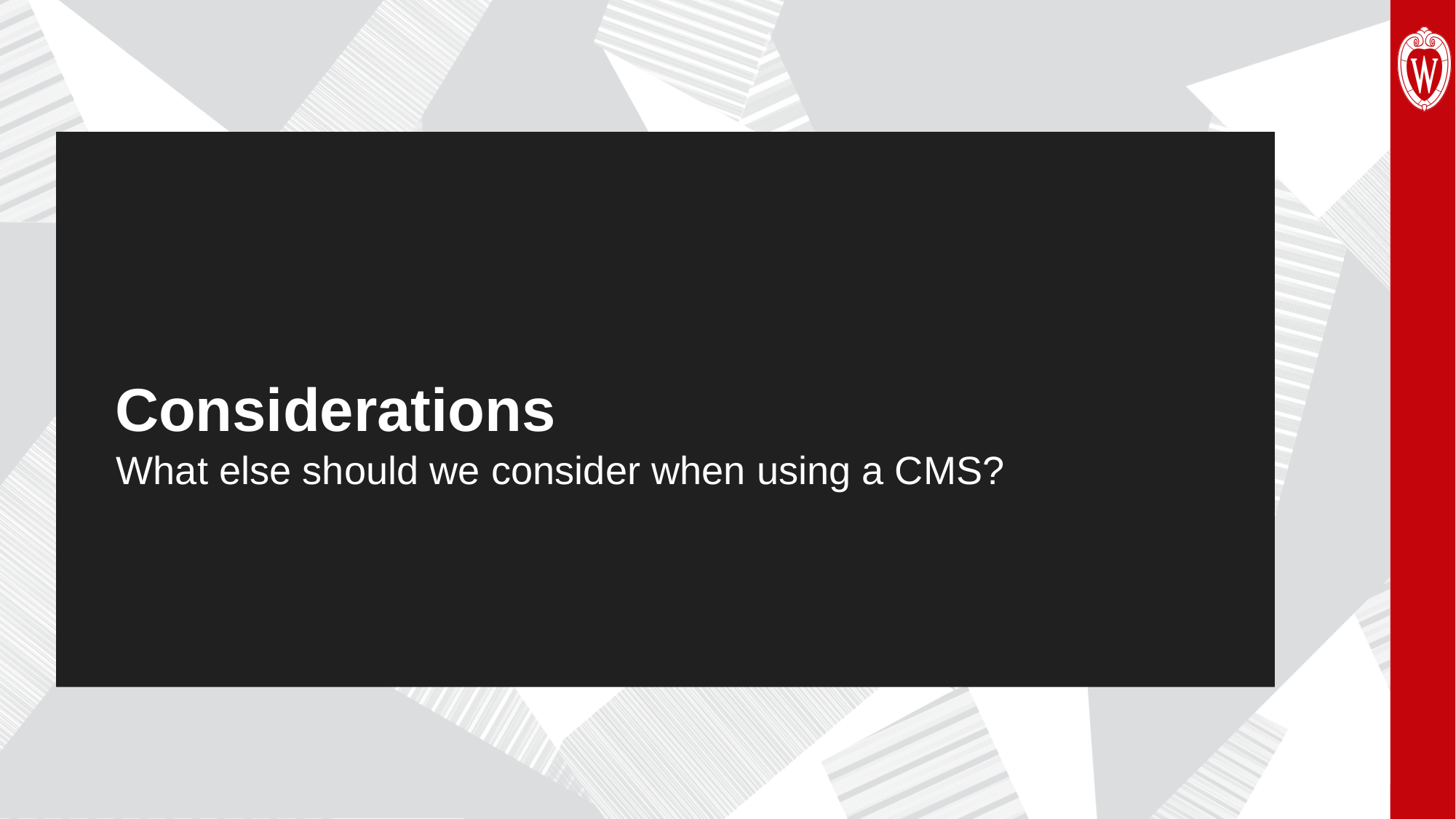

# Considerations
What else should we consider when using a CMS?